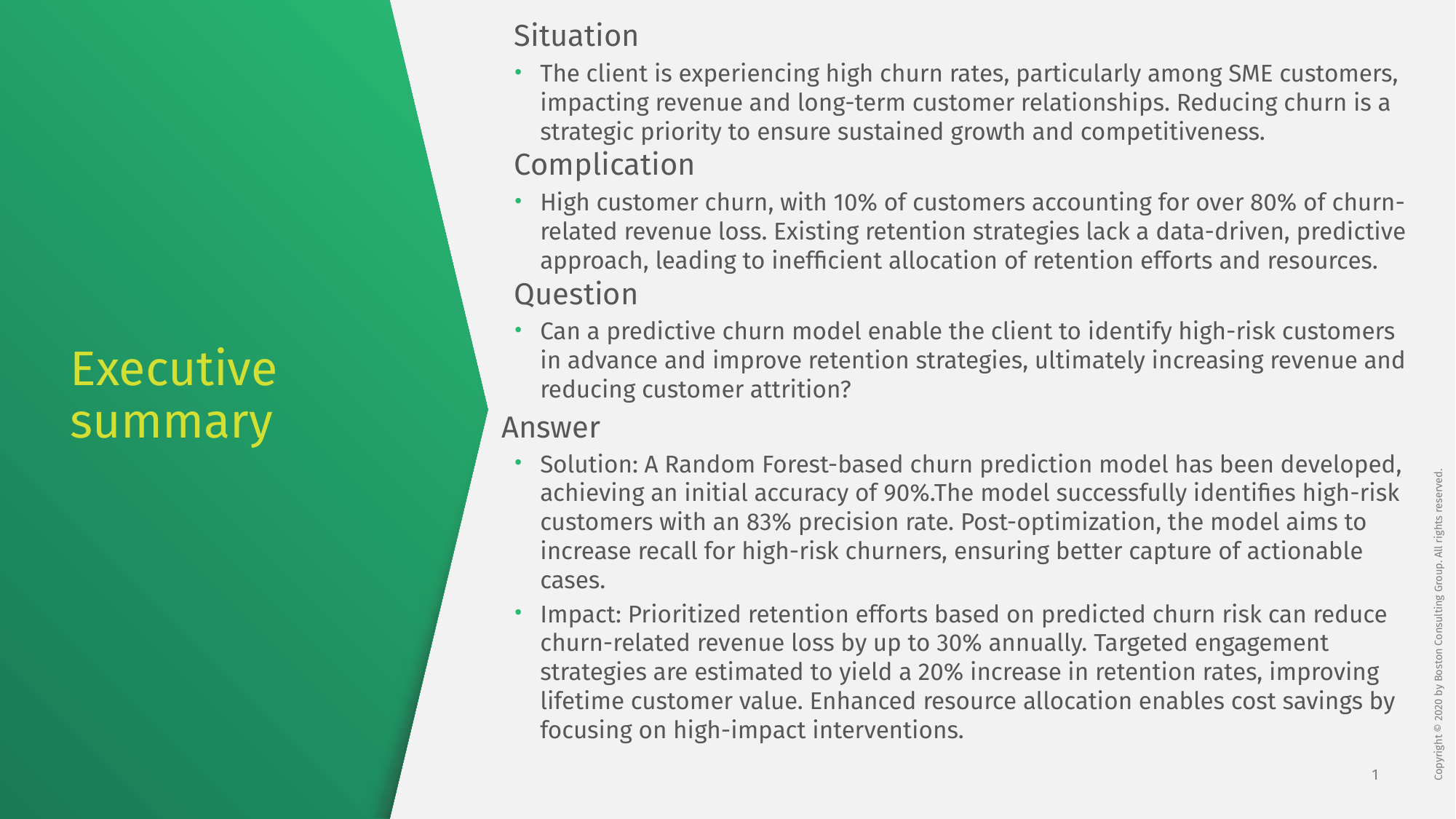

Situation
The client is experiencing high churn rates, particularly among SME customers, impacting revenue and long-term customer relationships. Reducing churn is a strategic priority to ensure sustained growth and competitiveness.
Complication
High customer churn, with 10% of customers accounting for over 80% of churn-related revenue loss. Existing retention strategies lack a data-driven, predictive approach, leading to inefficient allocation of retention efforts and resources.
Question
Can a predictive churn model enable the client to identify high-risk customers in advance and improve retention strategies, ultimately increasing revenue and reducing customer attrition?
Answer
Solution: A Random Forest-based churn prediction model has been developed, achieving an initial accuracy of 90%.The model successfully identifies high-risk customers with an 83% precision rate. Post-optimization, the model aims to increase recall for high-risk churners, ensuring better capture of actionable cases.
Impact: Prioritized retention efforts based on predicted churn risk can reduce churn-related revenue loss by up to 30% annually. Targeted engagement strategies are estimated to yield a 20% increase in retention rates, improving lifetime customer value. Enhanced resource allocation enables cost savings by focusing on high-impact interventions.
# Executive summary